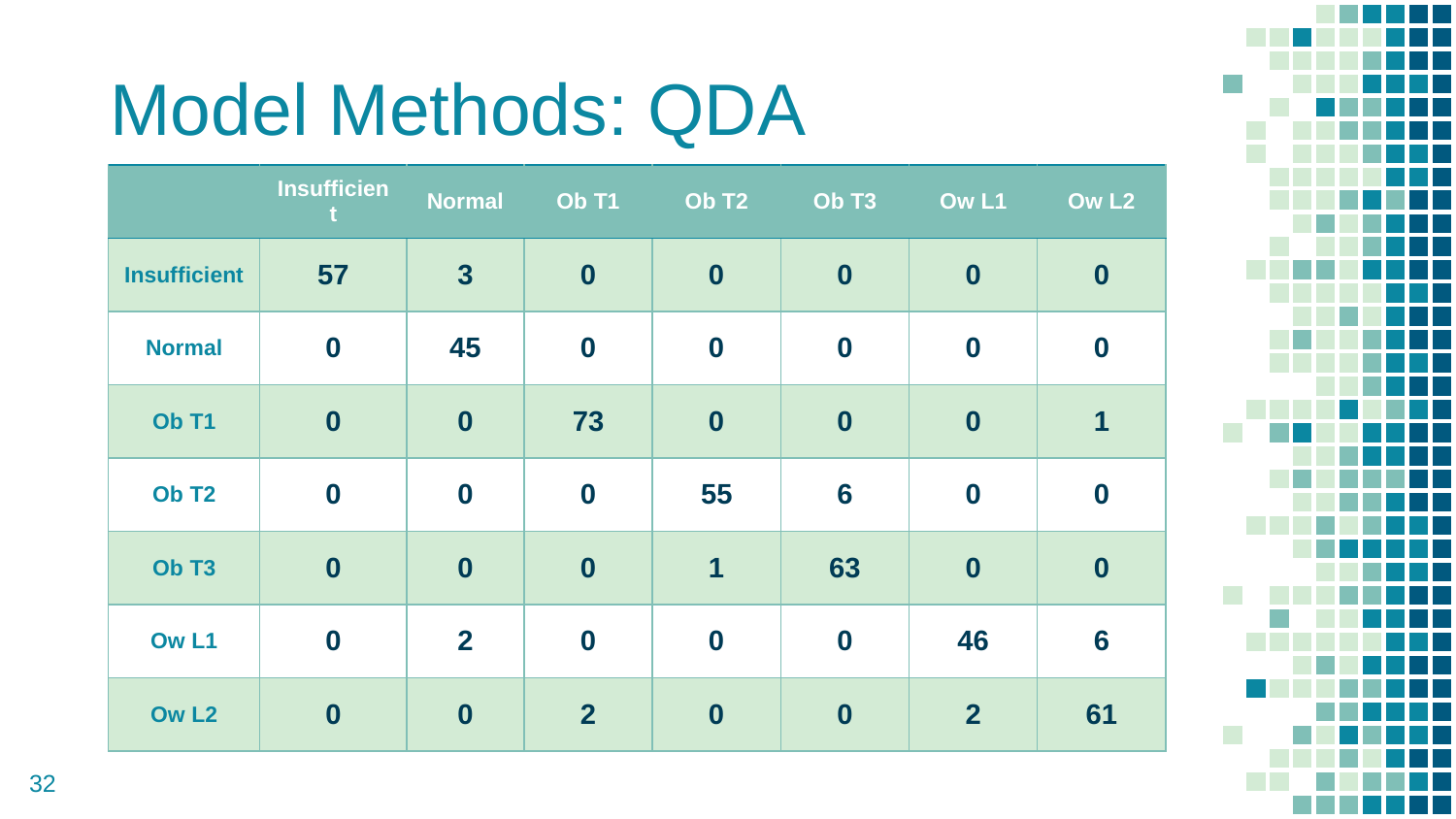

# Model Methods: QDA
|  | Insufficient | Normal | Ob T1 | Ob T2 | Ob T3 | Ow L1 | Ow L2 |
| --- | --- | --- | --- | --- | --- | --- | --- |
| Insufficient | 57 | 3 | 0 | 0 | 0 | 0 | 0 |
| Normal | 0 | 45 | 0 | 0 | 0 | 0 | 0 |
| Ob T1 | 0 | 0 | 73 | 0 | 0 | 0 | 1 |
| Ob T2 | 0 | 0 | 0 | 55 | 6 | 0 | 0 |
| Ob T3 | 0 | 0 | 0 | 1 | 63 | 0 | 0 |
| Ow L1 | 0 | 2 | 0 | 0 | 0 | 46 | 6 |
| Ow L2 | 0 | 0 | 2 | 0 | 0 | 2 | 61 |
32